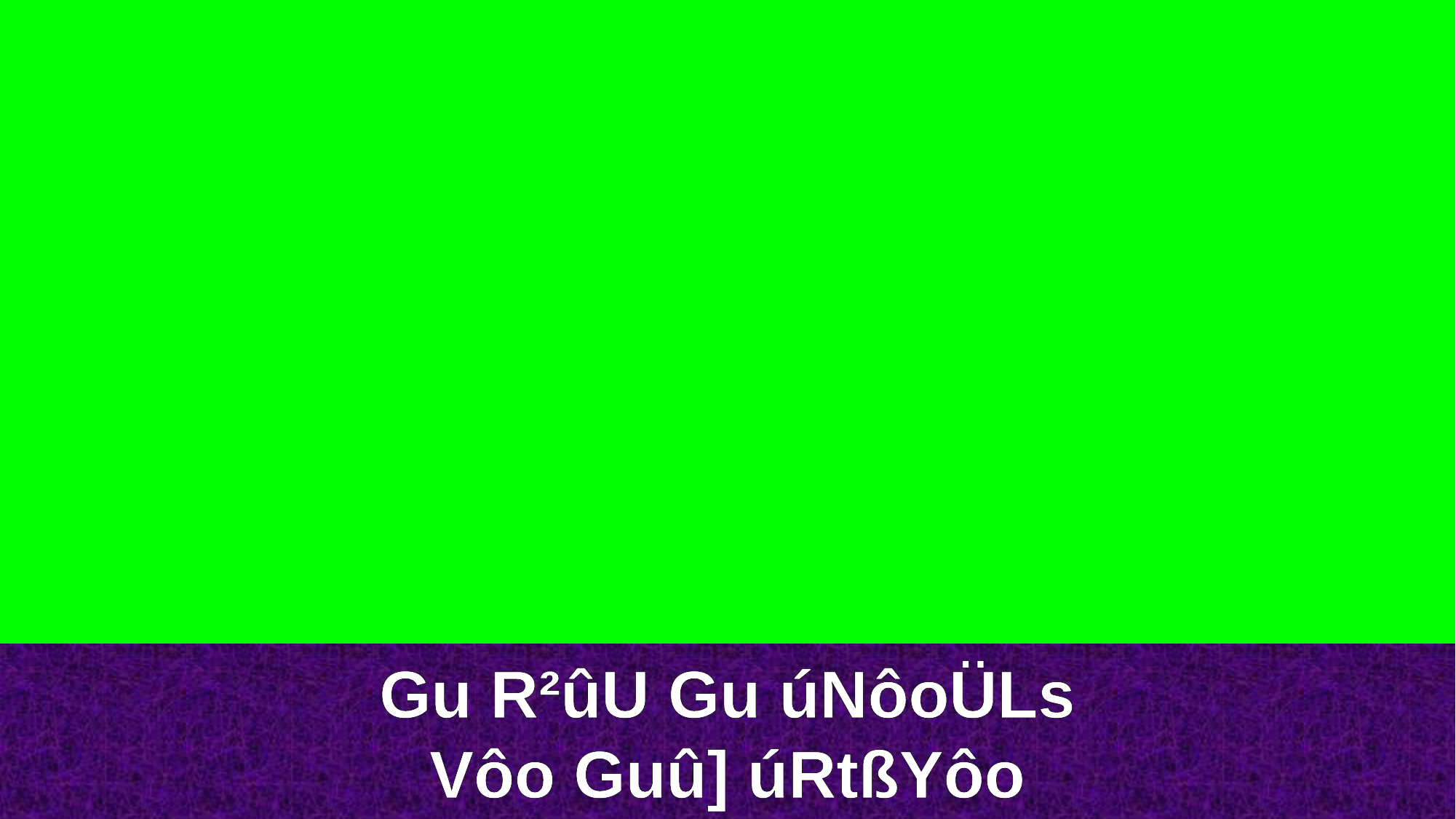

Gu R²ûU Gu úNôoÜLs
Vôo Guû] úRtßYôo